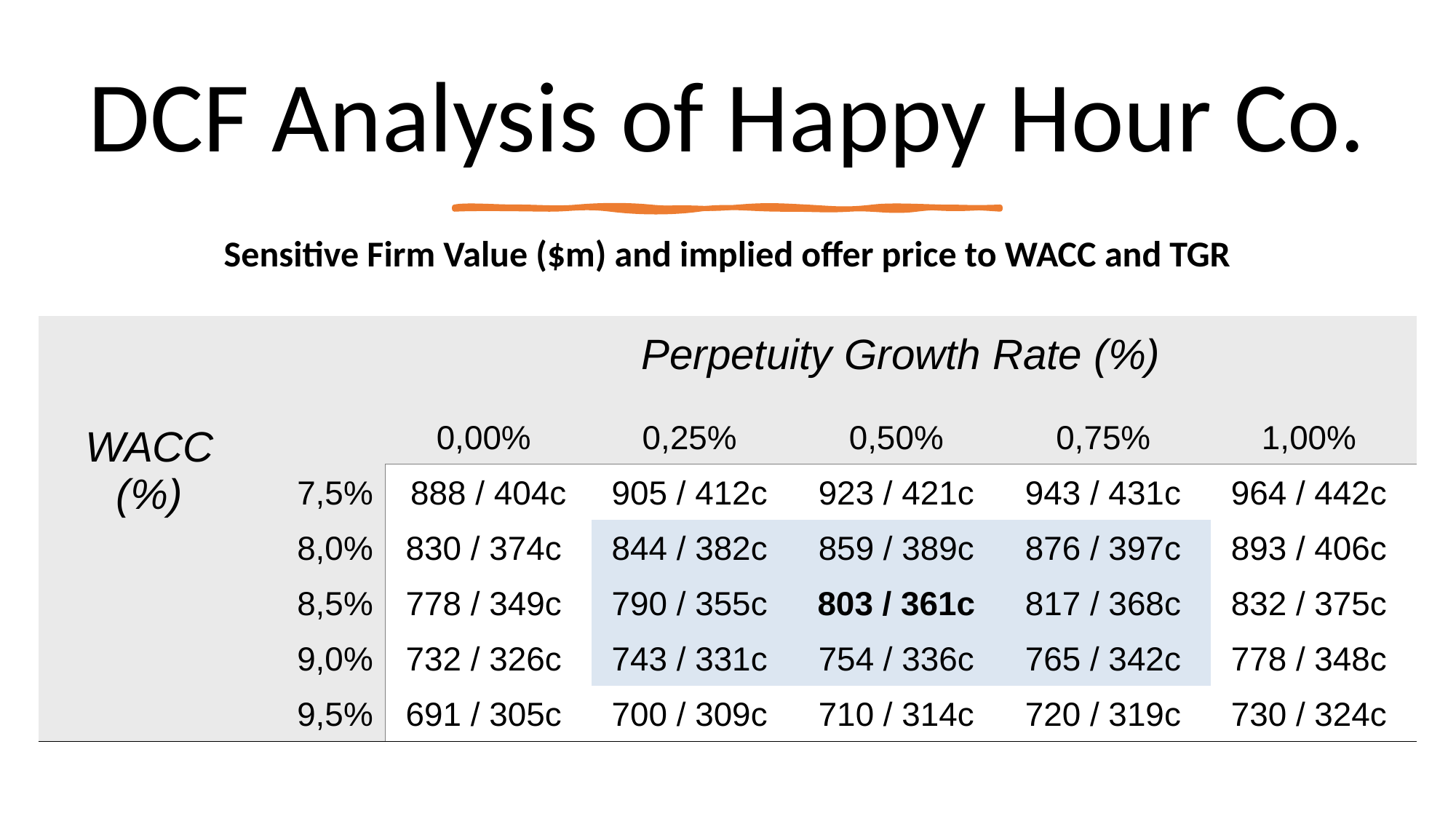

# DCF Analysis of Happy Hour Co.

Sensitive Firm Value ($m) and implied offer price to WACC and TGR
|  |  | Perpetuity Growth Rate (%) |  |  |  |  |
| --- | --- | --- | --- | --- | --- | --- |
| WACC (%) |  | 0,00% | 0,25% | 0,50% | 0,75% | 1,00% |
|  | 7,5% | 888 / 404c | 905 / 412c | 923 / 421c | 943 / 431c | 964 / 442c |
|  | 8,0% | 830 / 374c | 844 / 382c | 859 / 389c | 876 / 397c | 893 / 406c |
|  | 8,5% | 778 / 349c | 790 / 355c | 803 / 361c | 817 / 368c | 832 / 375c |
|  | 9,0% | 732 / 326c | 743 / 331c | 754 / 336c | 765 / 342c | 778 / 348c |
|  | 9,5% | 691 / 305c | 700 / 309c | 710 / 314c | 720 / 319c | 730 / 324c |